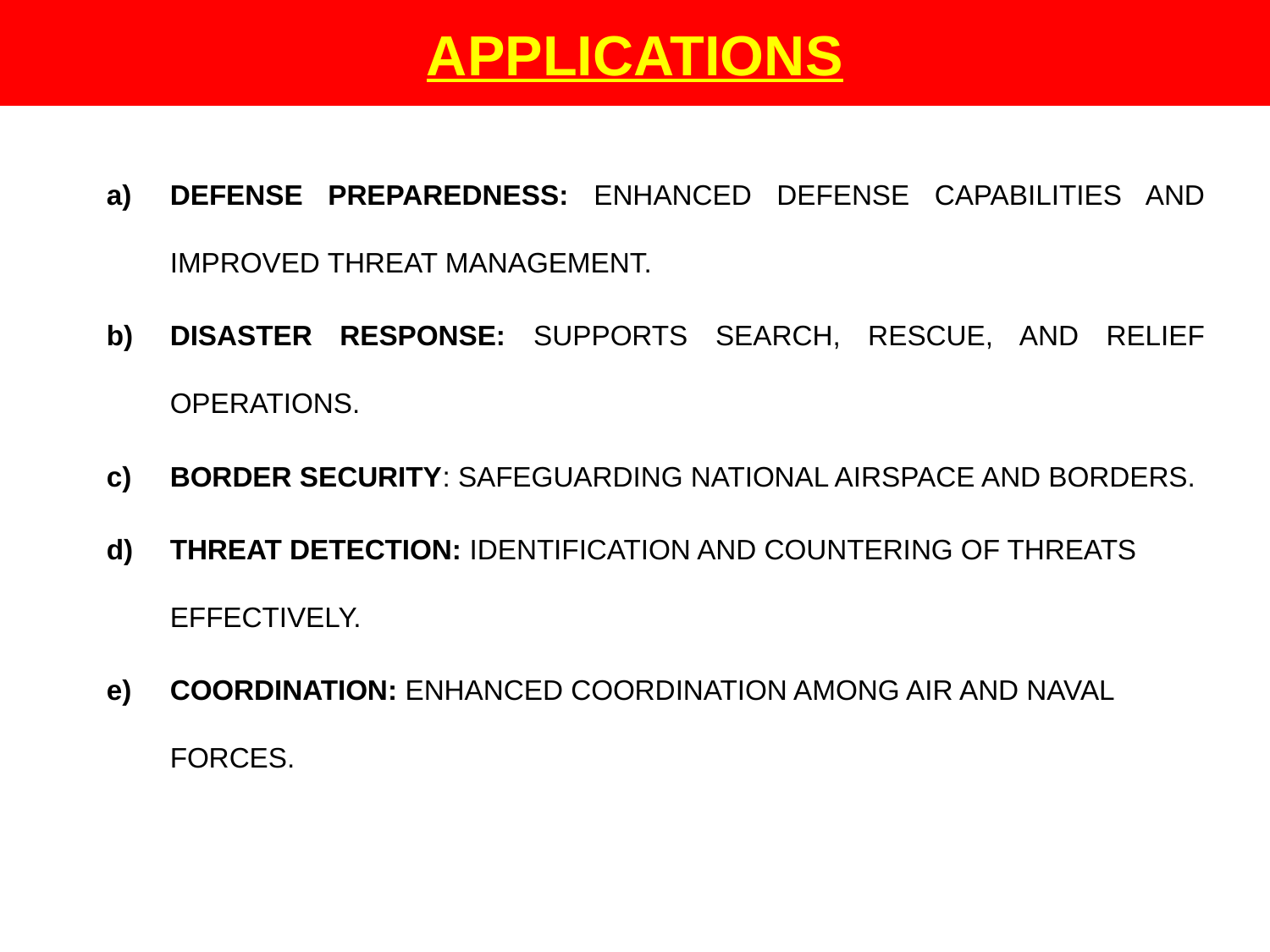

# APPLICATIONS
DEFENSE PREPAREDNESS: ENHANCED DEFENSE CAPABILITIES AND IMPROVED THREAT MANAGEMENT.
DISASTER RESPONSE: SUPPORTS SEARCH, RESCUE, AND RELIEF OPERATIONS.
BORDER SECURITY: SAFEGUARDING NATIONAL AIRSPACE AND BORDERS.
THREAT DETECTION: IDENTIFICATION AND COUNTERING OF THREATS EFFECTIVELY.
COORDINATION: ENHANCED COORDINATION AMONG AIR AND NAVAL FORCES.